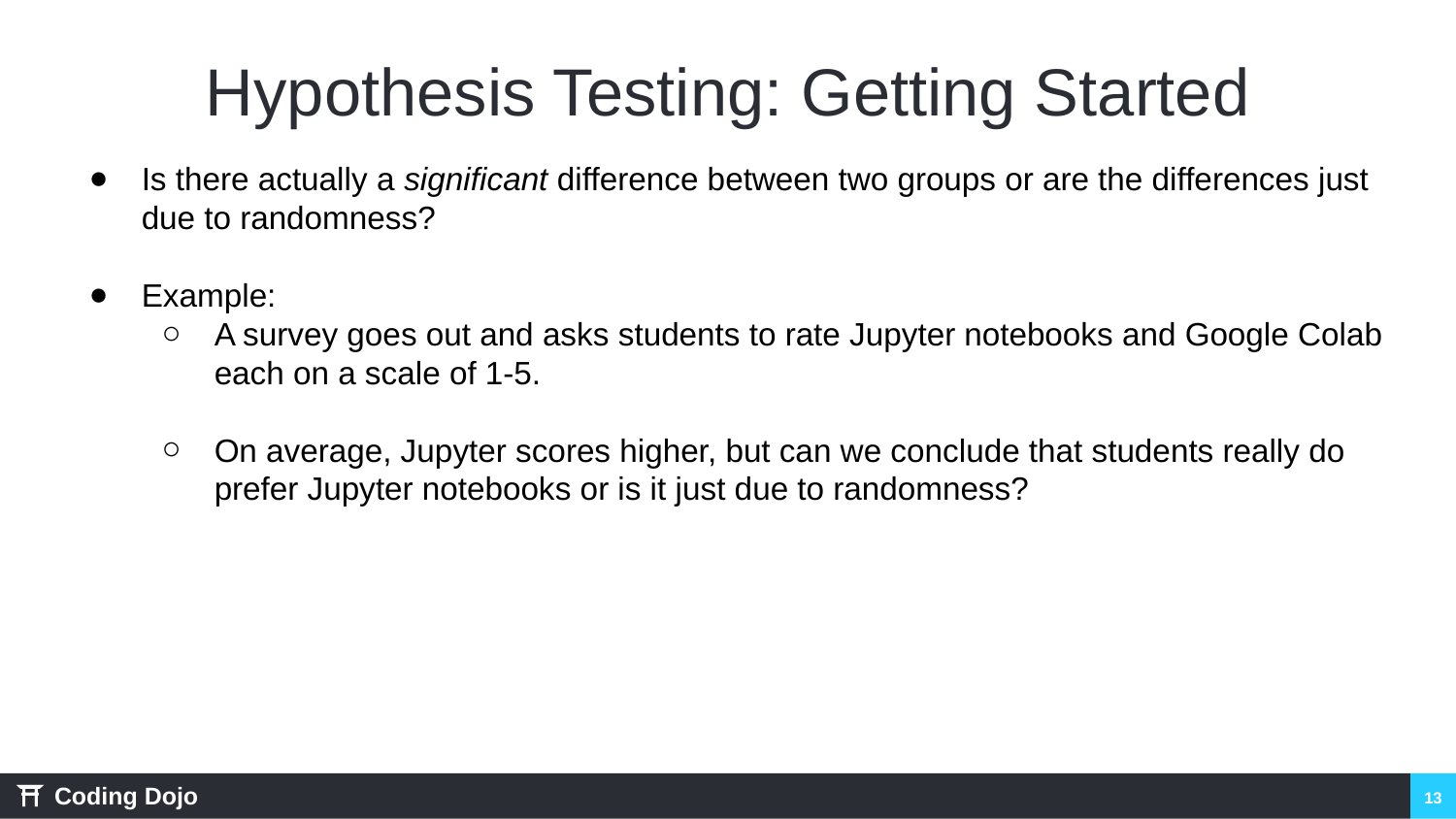

# Hypothesis Testing: Getting Started
Is there actually a significant difference between two groups or are the differences just due to randomness?

Example:
A survey goes out and asks students to rate Jupyter notebooks and Google Colab each on a scale of 1-5.

On average, Jupyter scores higher, but can we conclude that students really do prefer Jupyter notebooks or is it just due to randomness?